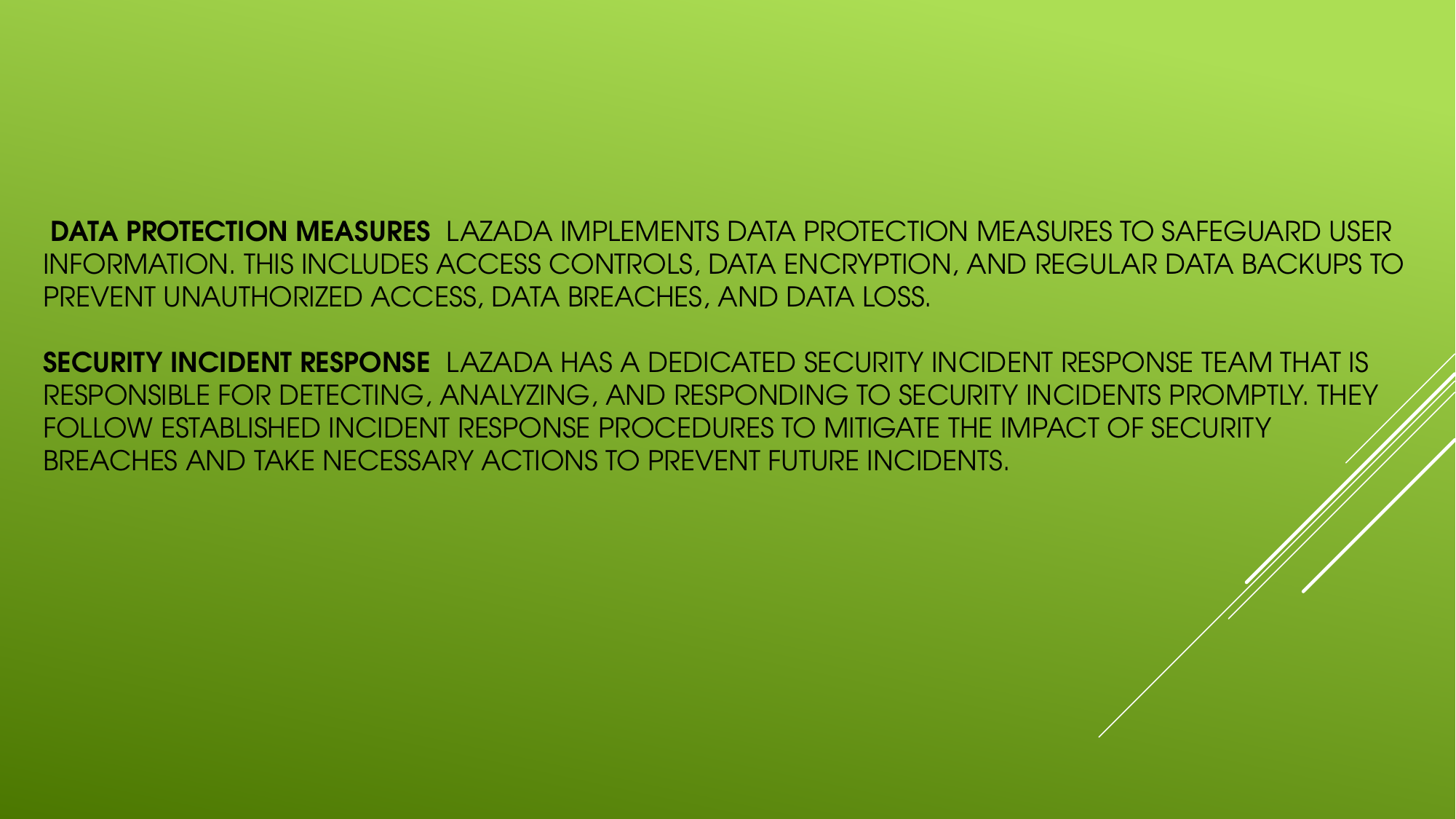

# Data Protection Measures  Lazada implements data protection measures to safeguard user information. This includes access controls, data encryption, and regular data backups to prevent unauthorized access, data breaches, and data loss. Security Incident Response  Lazada has a dedicated security incident response team that is responsible for detecting, analyzing, and responding to security incidents promptly. They follow established incident response procedures to mitigate the impact of security breaches and take necessary actions to prevent future incidents.